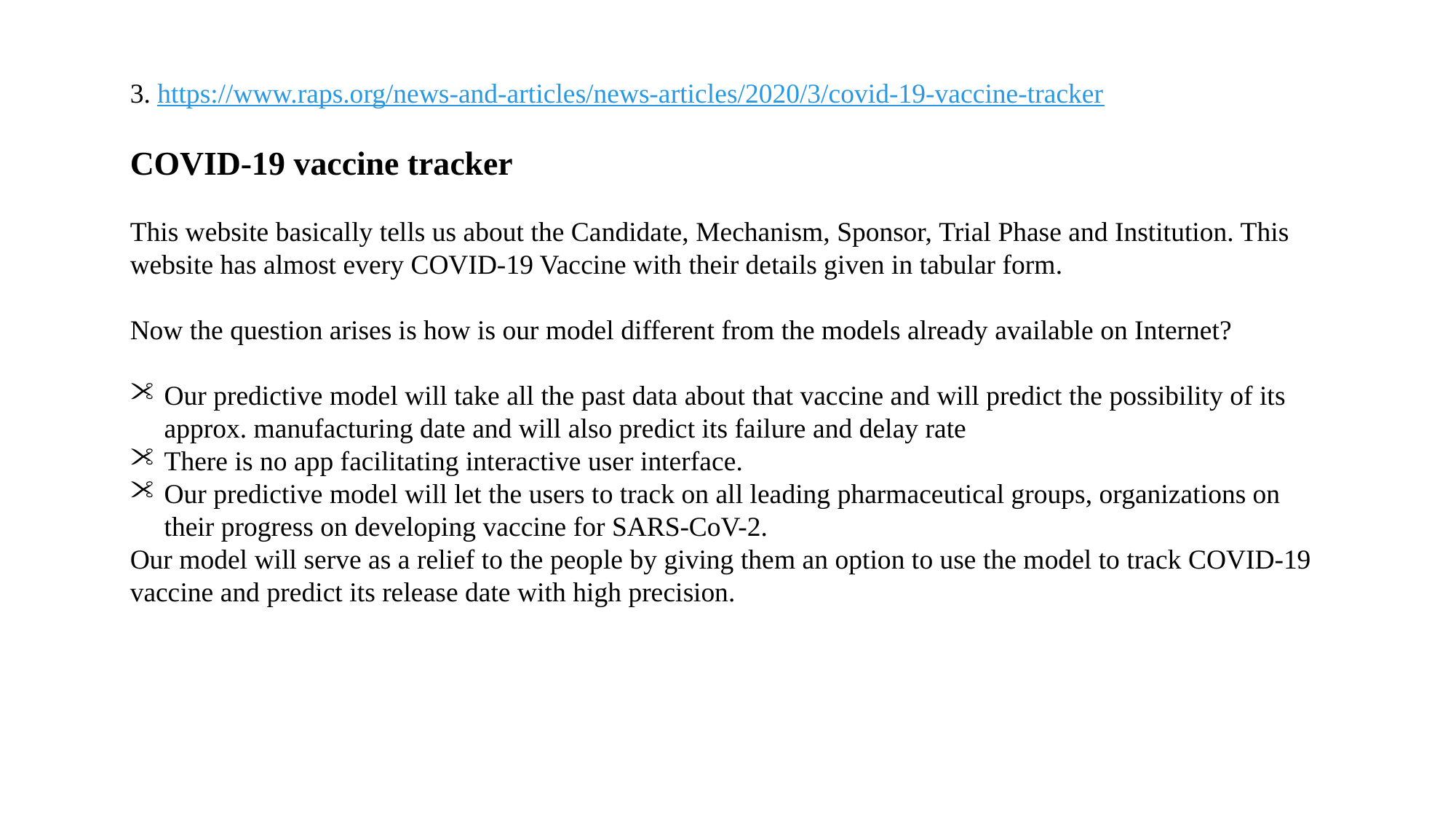

3. https://www.raps.org/news-and-articles/news-articles/2020/3/covid-19-vaccine-tracker

COVID-19 vaccine tracker

This website basically tells us about the Candidate, Mechanism, Sponsor, Trial Phase and Institution. This website has almost every COVID-19 Vaccine with their details given in tabular form.

Now the question arises is how is our model different from the models already available on Internet?

Our predictive model will take all the past data about that vaccine and will predict the possibility of its approx. manufacturing date and will also predict its failure and delay rate
There is no app facilitating interactive user interface.
Our predictive model will let the users to track on all leading pharmaceutical groups, organizations on their progress on developing vaccine for SARS-CoV-2.
Our model will serve as a relief to the people by giving them an option to use the model to track COVID-19 vaccine and predict its release date with high precision.